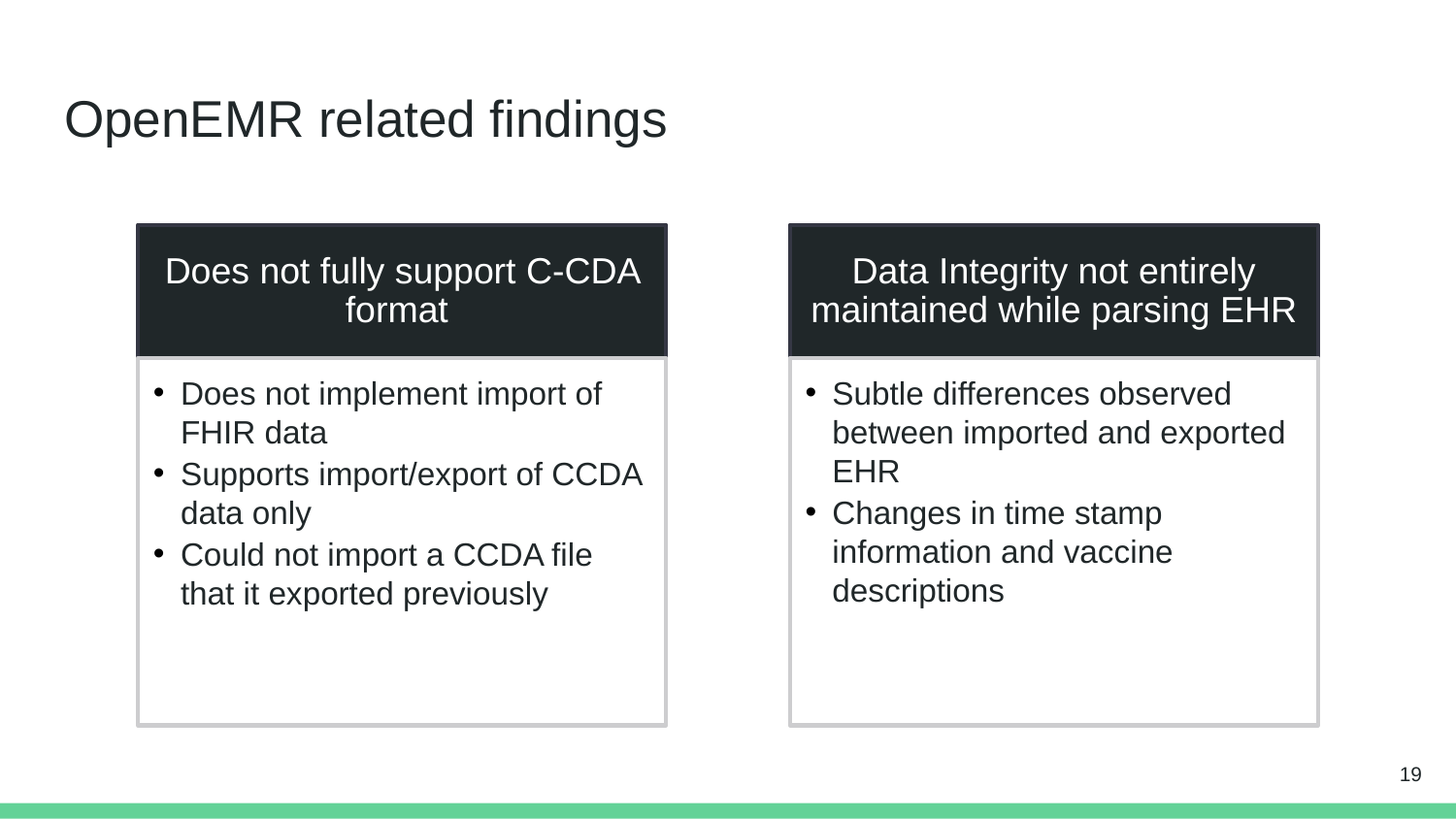

# OpenEMR related findings

Does not fully support C-CDA format

Data Integrity not entirely maintained while parsing EHR

Does not implement import of FHIR data
Supports import/export of CCDA data only
Could not import a CCDA file that it exported previously

Subtle differences observed between imported and exported EHR
Changes in time stamp information and vaccine descriptions
19